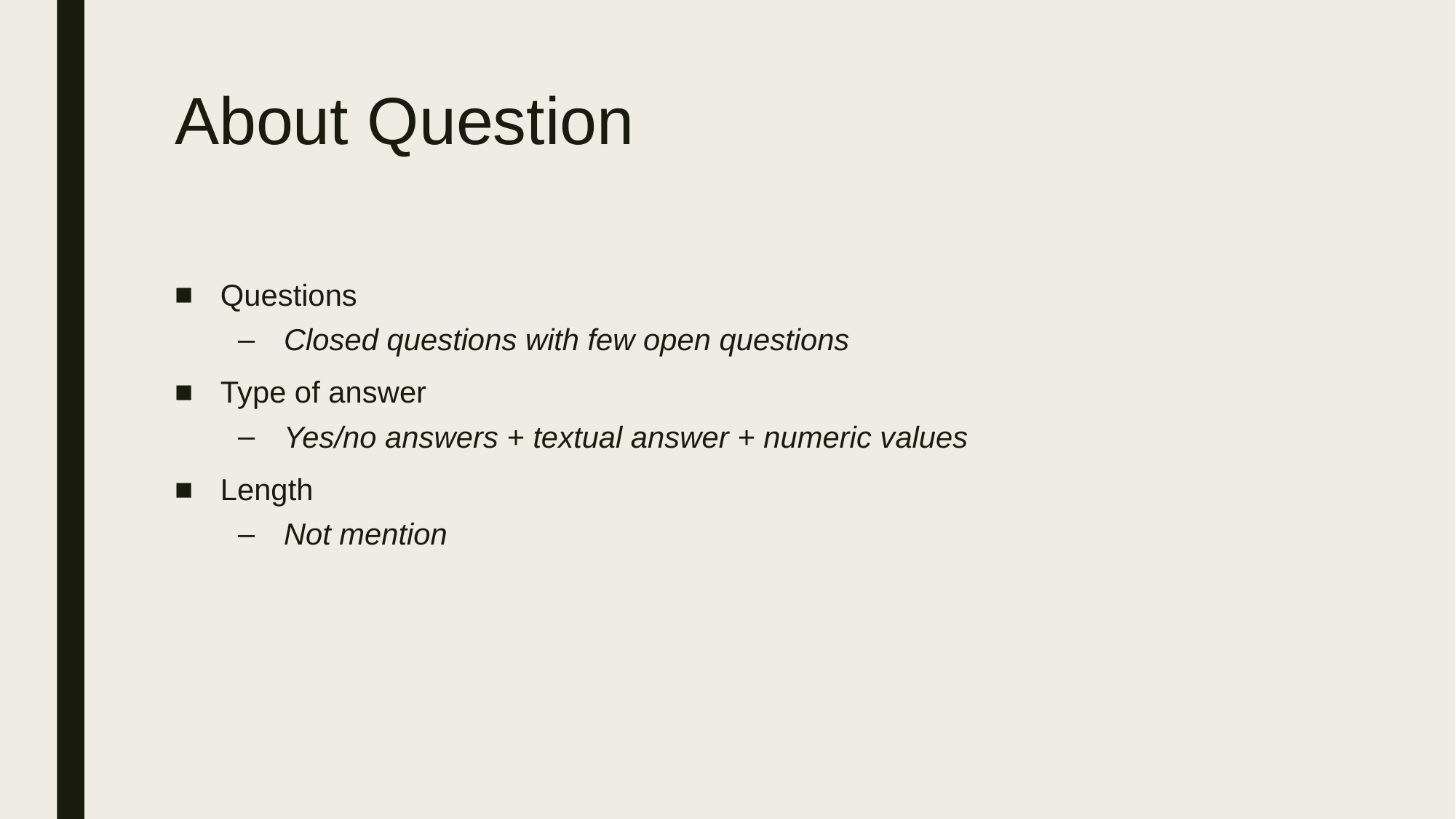

# About Question
Questions
Closed questions with few open questions
Type of answer
Yes/no answers + textual answer + numeric values
Length
Not mention